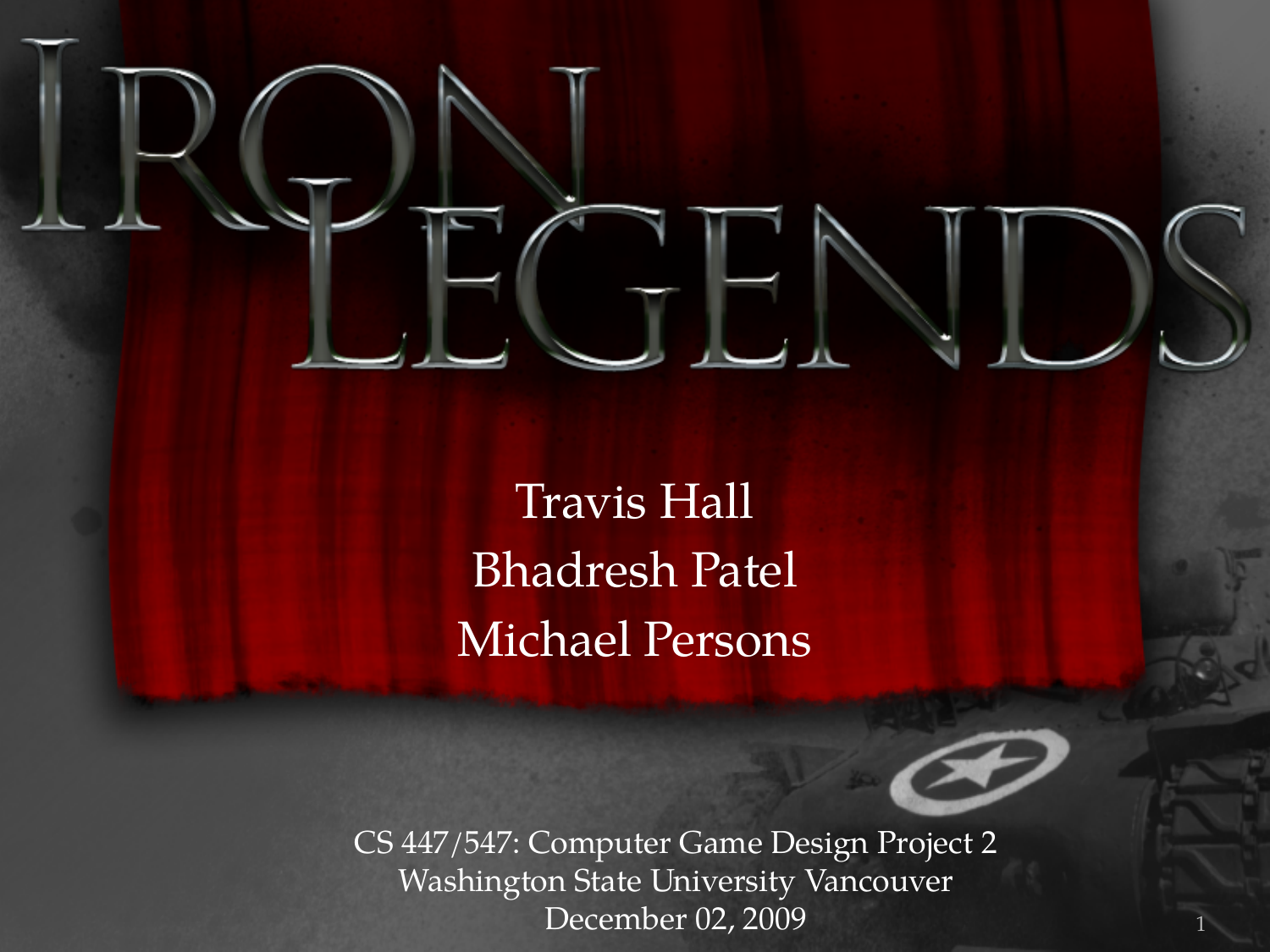

Travis Hall
Bhadresh Patel
Michael Persons
CS 447/547: Computer Game Design Project 2
Washington State University Vancouver
December 02, 2009
1